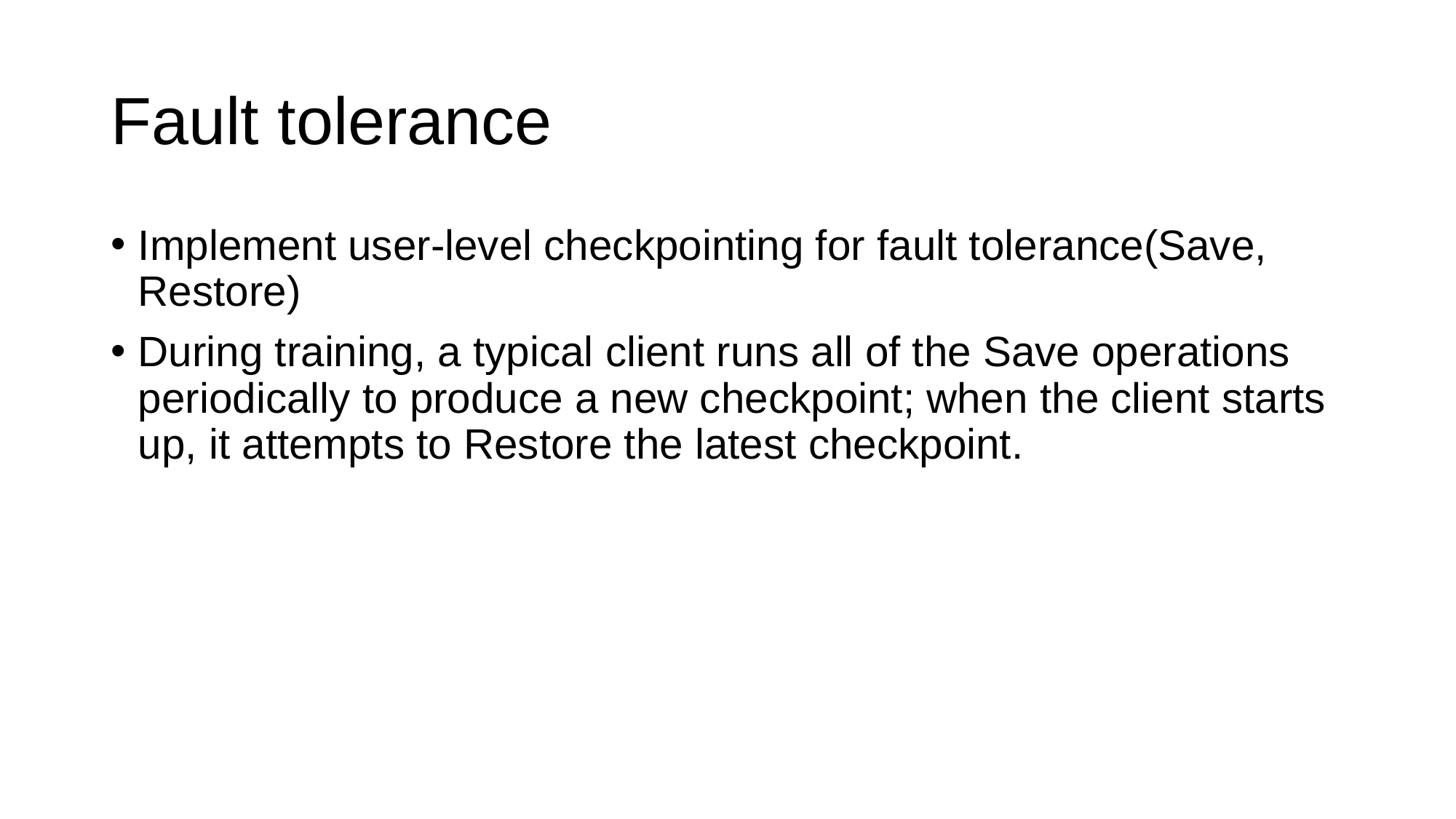

# Fault tolerance
Implement user-level checkpointing for fault tolerance(Save, Restore)
During training, a typical client runs all of the Save operations periodically to produce a new checkpoint; when the client starts up, it attempts to Restore the latest checkpoint.